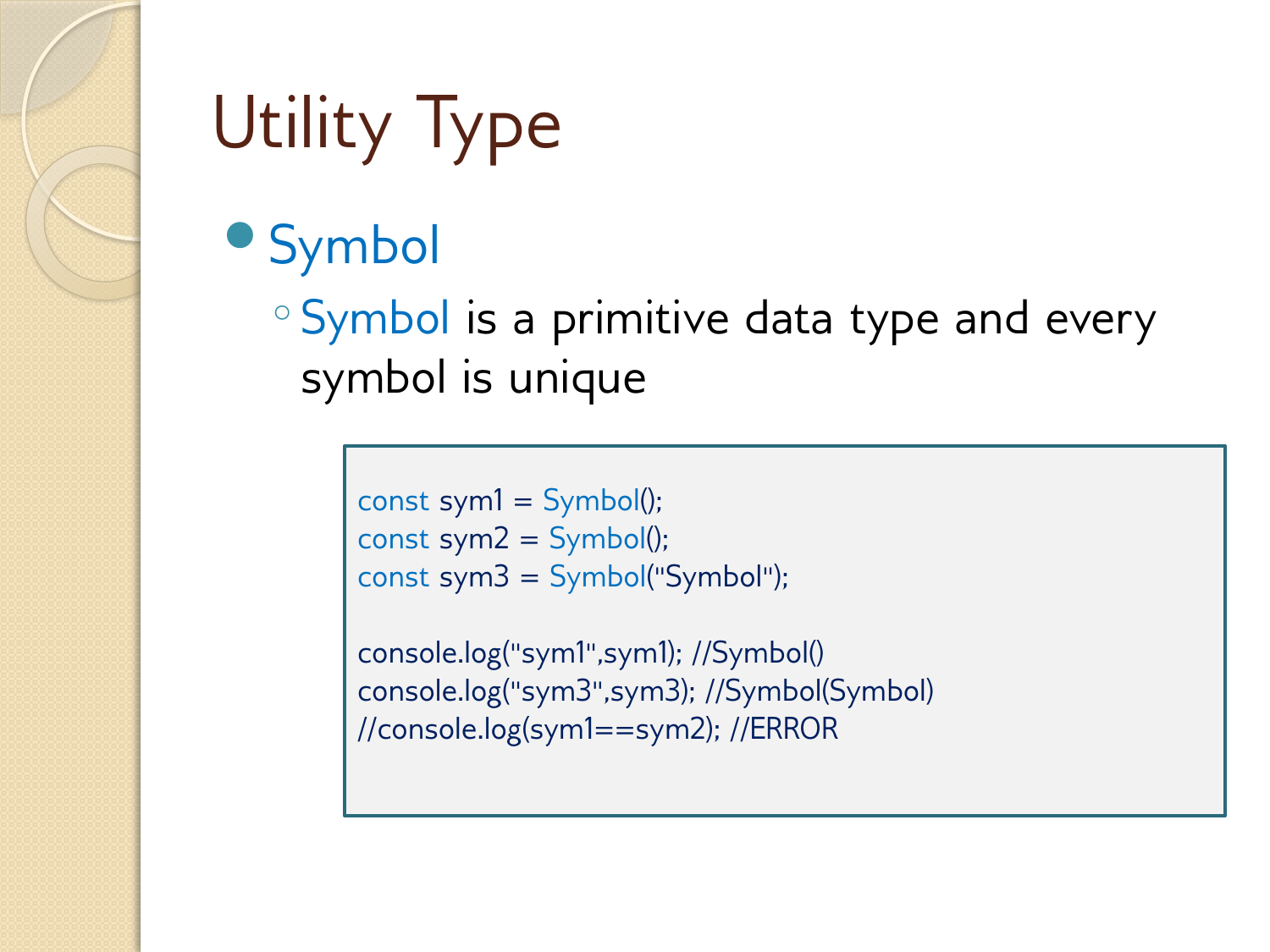

# Utility Type
Symbol
Symbol is a primitive data type and every symbol is unique

const sym1 = Symbol();
const sym2 = Symbol();
const sym3 = Symbol("Symbol");

console.log("sym1",sym1); //Symbol()
console.log("sym3",sym3); //Symbol(Symbol)
//console.log(sym1==sym2); //ERROR